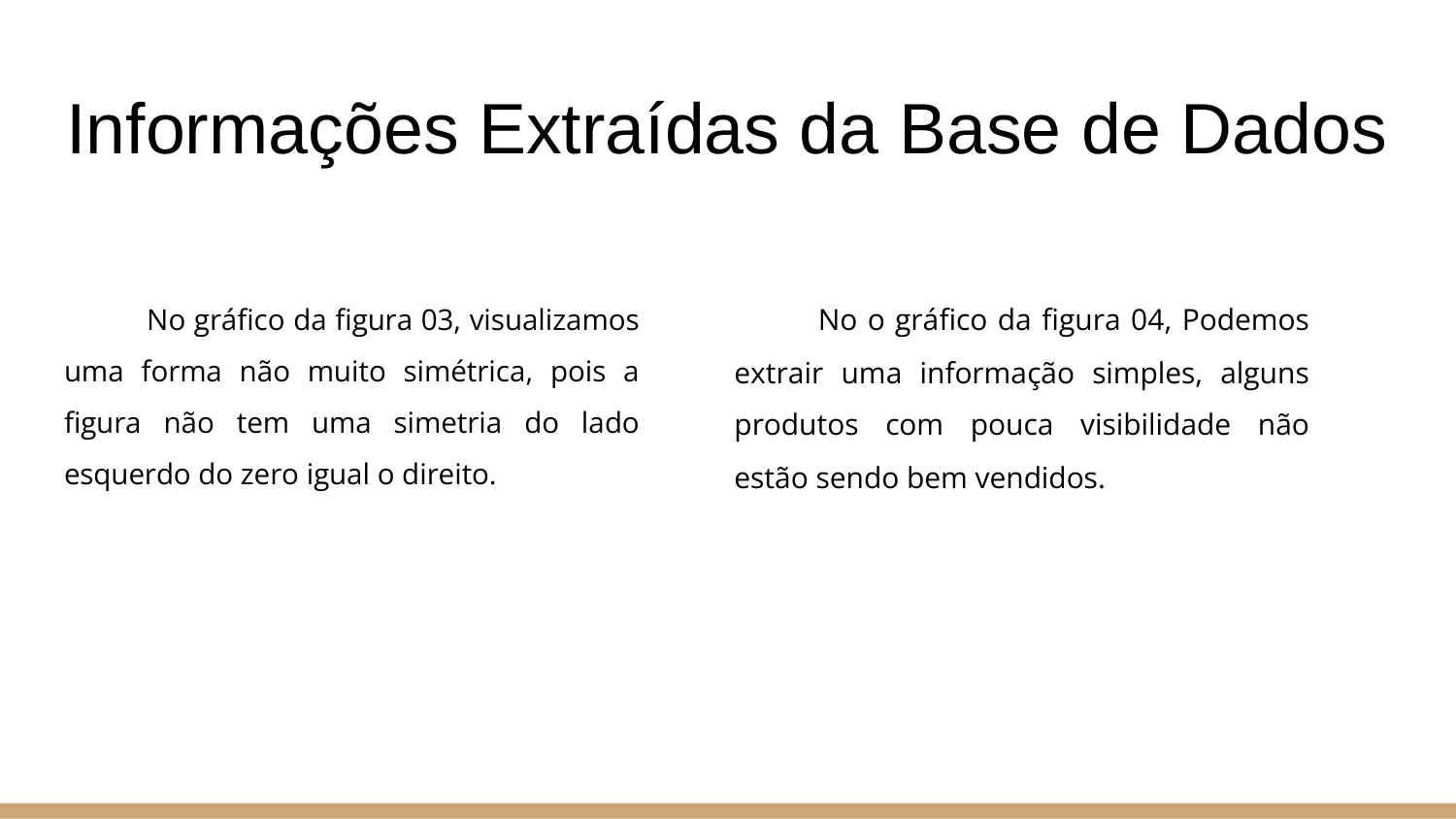

# Informações Extraídas da Base de Dados
No gráfico da figura 03, visualizamos uma forma não muito simétrica, pois a figura não tem uma simetria do lado esquerdo do zero igual o direito.

No o gráfico da figura 04, Podemos extrair uma informação simples, alguns produtos com pouca visibilidade não estão sendo bem vendidos.